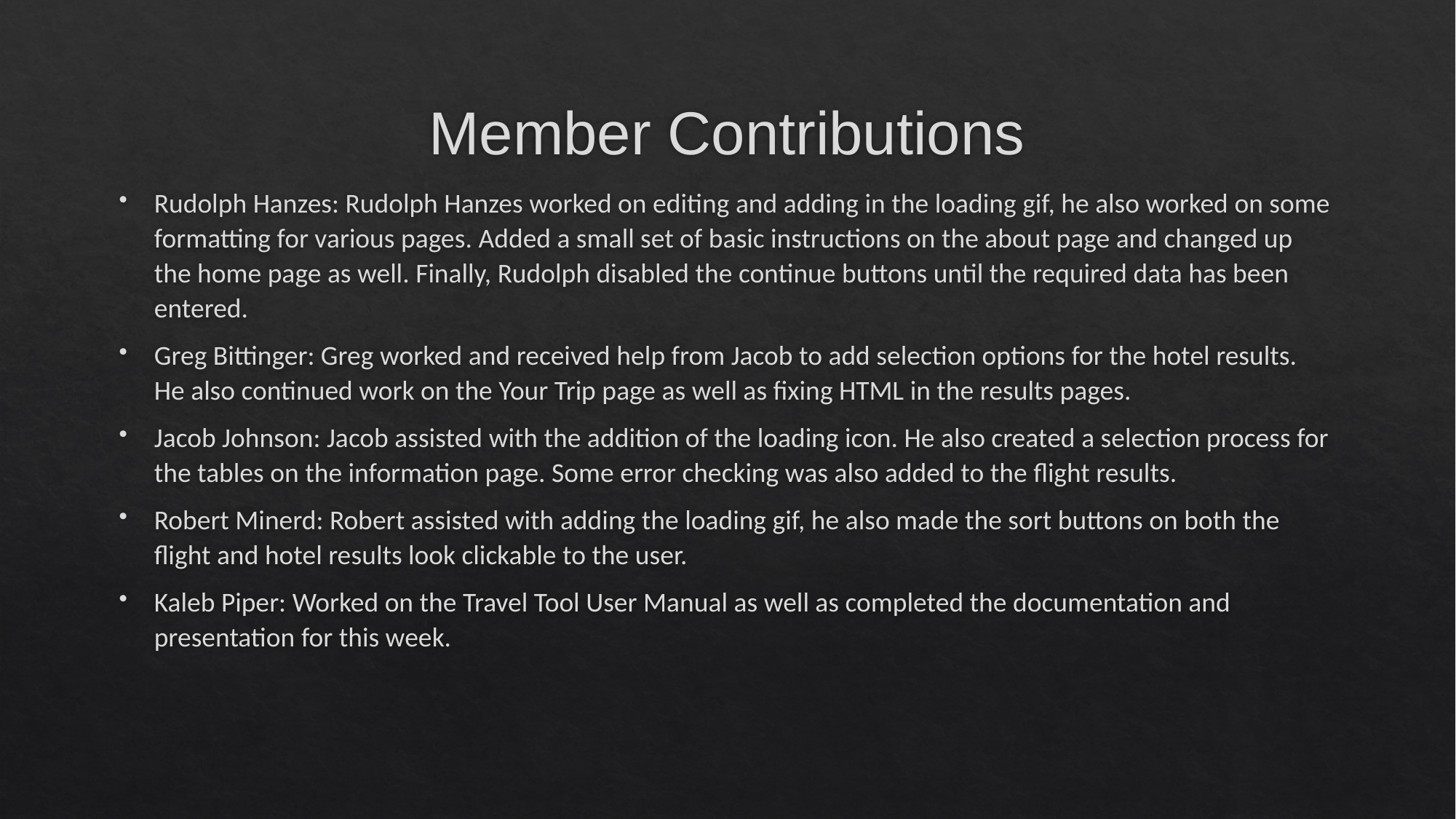

# Member Contributions
Rudolph Hanzes: Rudolph Hanzes worked on editing and adding in the loading gif, he also worked on some formatting for various pages. Added a small set of basic instructions on the about page and changed up the home page as well. Finally, Rudolph disabled the continue buttons until the required data has been entered.
Greg Bittinger: Greg worked and received help from Jacob to add selection options for the hotel results. He also continued work on the Your Trip page as well as fixing HTML in the results pages.
Jacob Johnson: Jacob assisted with the addition of the loading icon. He also created a selection process for the tables on the information page. Some error checking was also added to the flight results.
Robert Minerd: Robert assisted with adding the loading gif, he also made the sort buttons on both the flight and hotel results look clickable to the user.
Kaleb Piper: Worked on the Travel Tool User Manual as well as completed the documentation and presentation for this week.